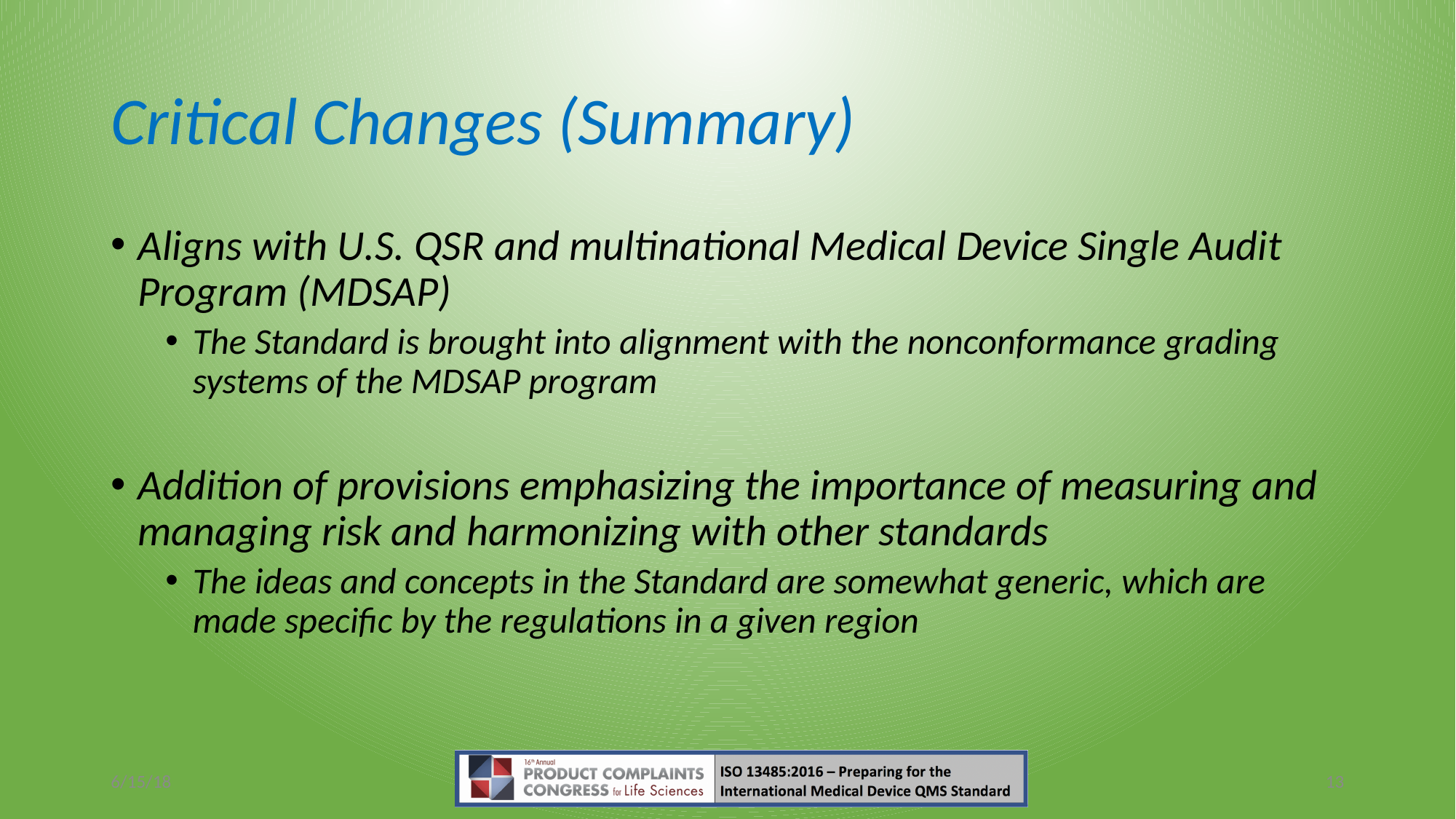

# Critical Changes (Summary)
Aligns with U.S. QSR and multinational Medical Device Single Audit Program (MDSAP)
The Standard is brought into alignment with the nonconformance grading systems of the MDSAP program

Addition of provisions emphasizing the importance of measuring and managing risk and harmonizing with other standards
The ideas and concepts in the Standard are somewhat generic, which are made specific by the regulations in a given region

6/15/18

13